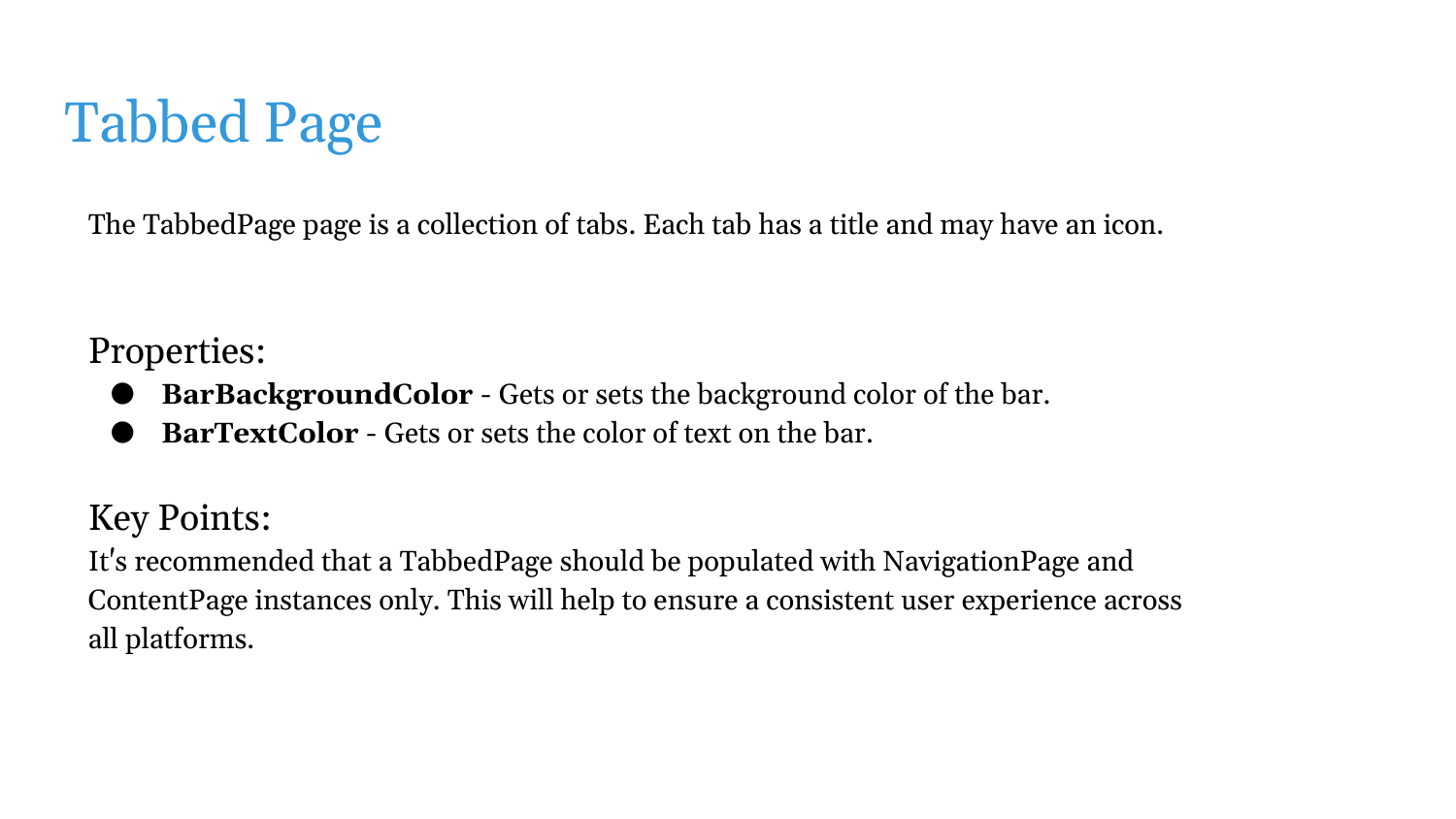

# Tabbed Page
The TabbedPage page is a collection of tabs. Each tab has a title and may have an icon.

Properties:
BarBackgroundColor - Gets or sets the background color of the bar.
BarTextColor - Gets or sets the color of text on the bar.

Key Points:
It's recommended that a TabbedPage should be populated with NavigationPage and ContentPage instances only. This will help to ensure a consistent user experience across all platforms.